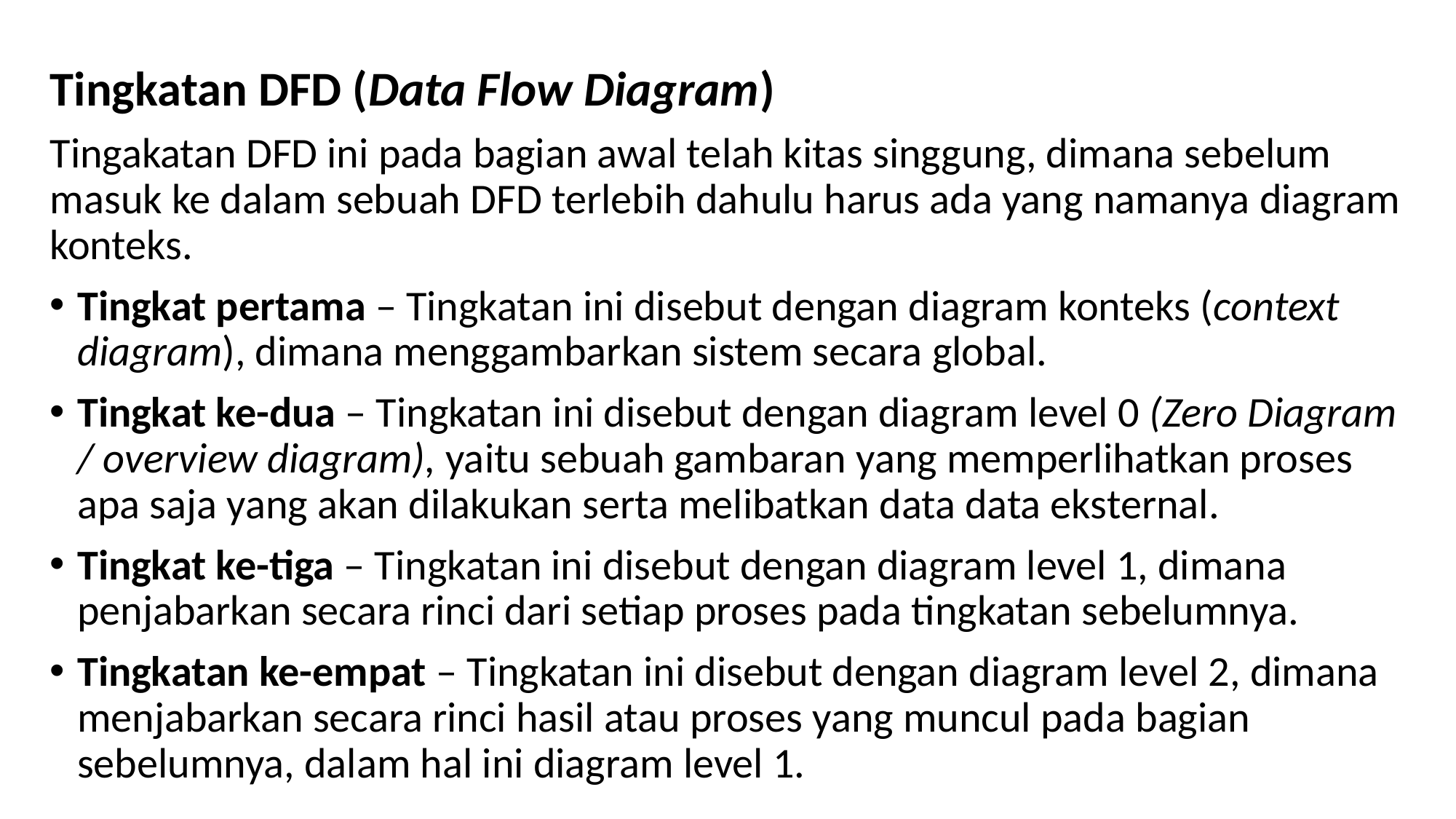

Tingkatan DFD (Data Flow Diagram)
Tingakatan DFD ini pada bagian awal telah kitas singgung, dimana sebelum masuk ke dalam sebuah DFD terlebih dahulu harus ada yang namanya diagram konteks.
Tingkat pertama – Tingkatan ini disebut dengan diagram konteks (context diagram), dimana menggambarkan sistem secara global.
Tingkat ke-dua – Tingkatan ini disebut dengan diagram level 0 (Zero Diagram / overview diagram), yaitu sebuah gambaran yang memperlihatkan proses apa saja yang akan dilakukan serta melibatkan data data eksternal.
Tingkat ke-tiga – Tingkatan ini disebut dengan diagram level 1, dimana penjabarkan secara rinci dari setiap proses pada tingkatan sebelumnya.
Tingkatan ke-empat – Tingkatan ini disebut dengan diagram level 2, dimana menjabarkan secara rinci hasil atau proses yang muncul pada bagian sebelumnya, dalam hal ini diagram level 1.